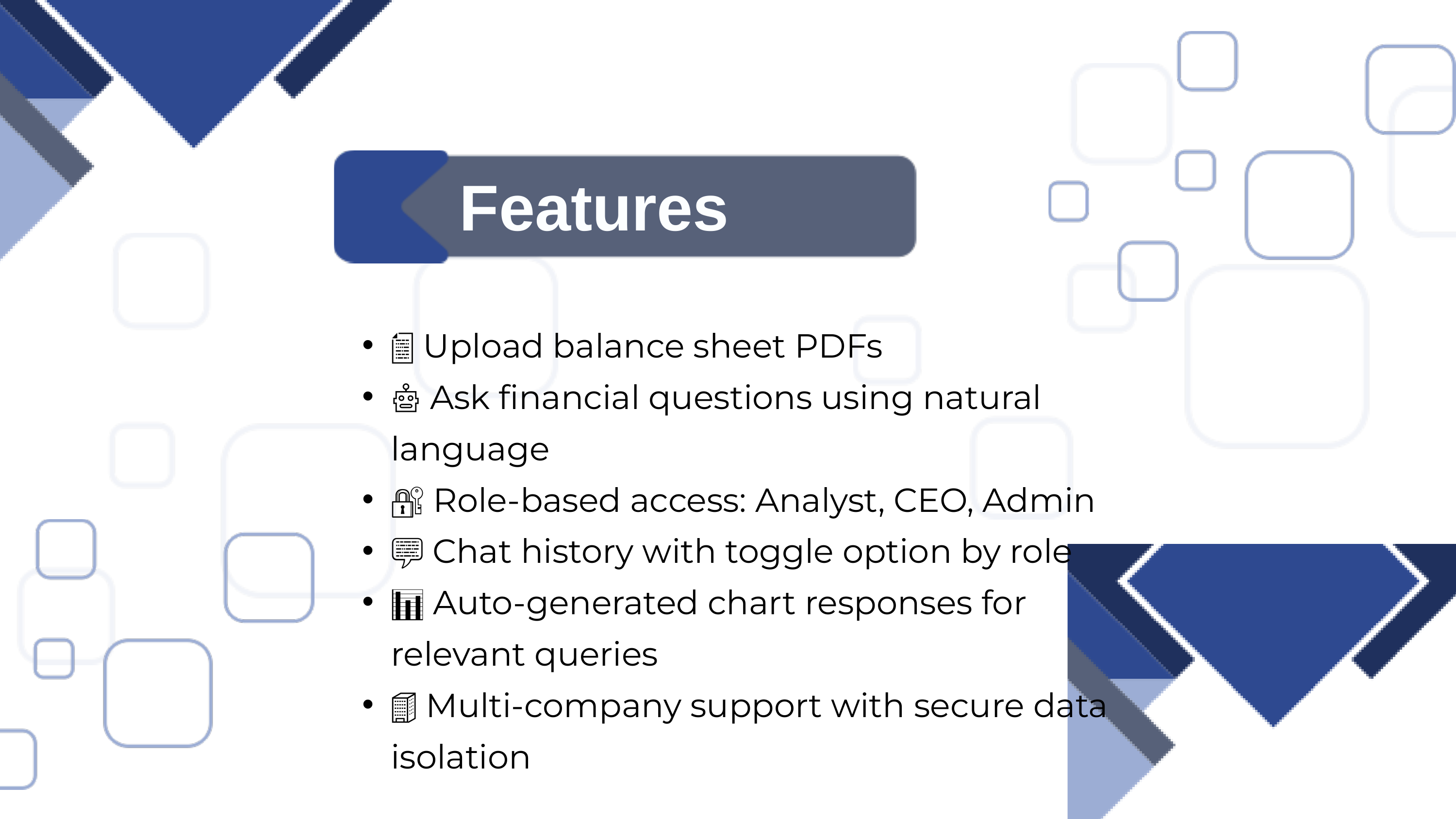

Features

📄 Upload balance sheet PDFs
🤖 Ask financial questions using natural language
🔐 Role-based access: Analyst, CEO, Admin
💬 Chat history with toggle option by role
📊 Auto-generated chart responses for relevant queries
🏢 Multi-company support with secure data isolation